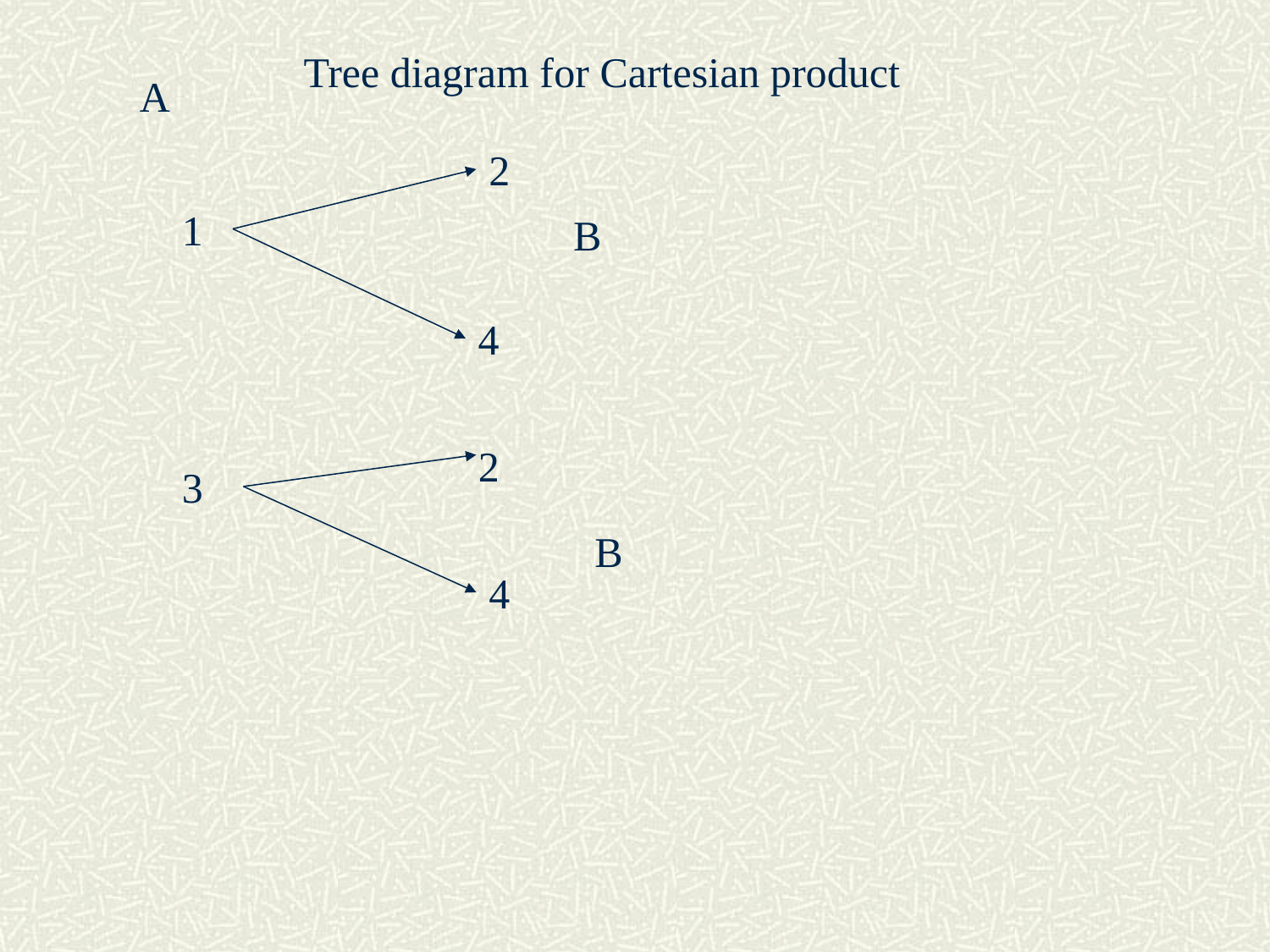

Tree diagram for Cartesian product
A
2
1
B
4
2
3
B
4